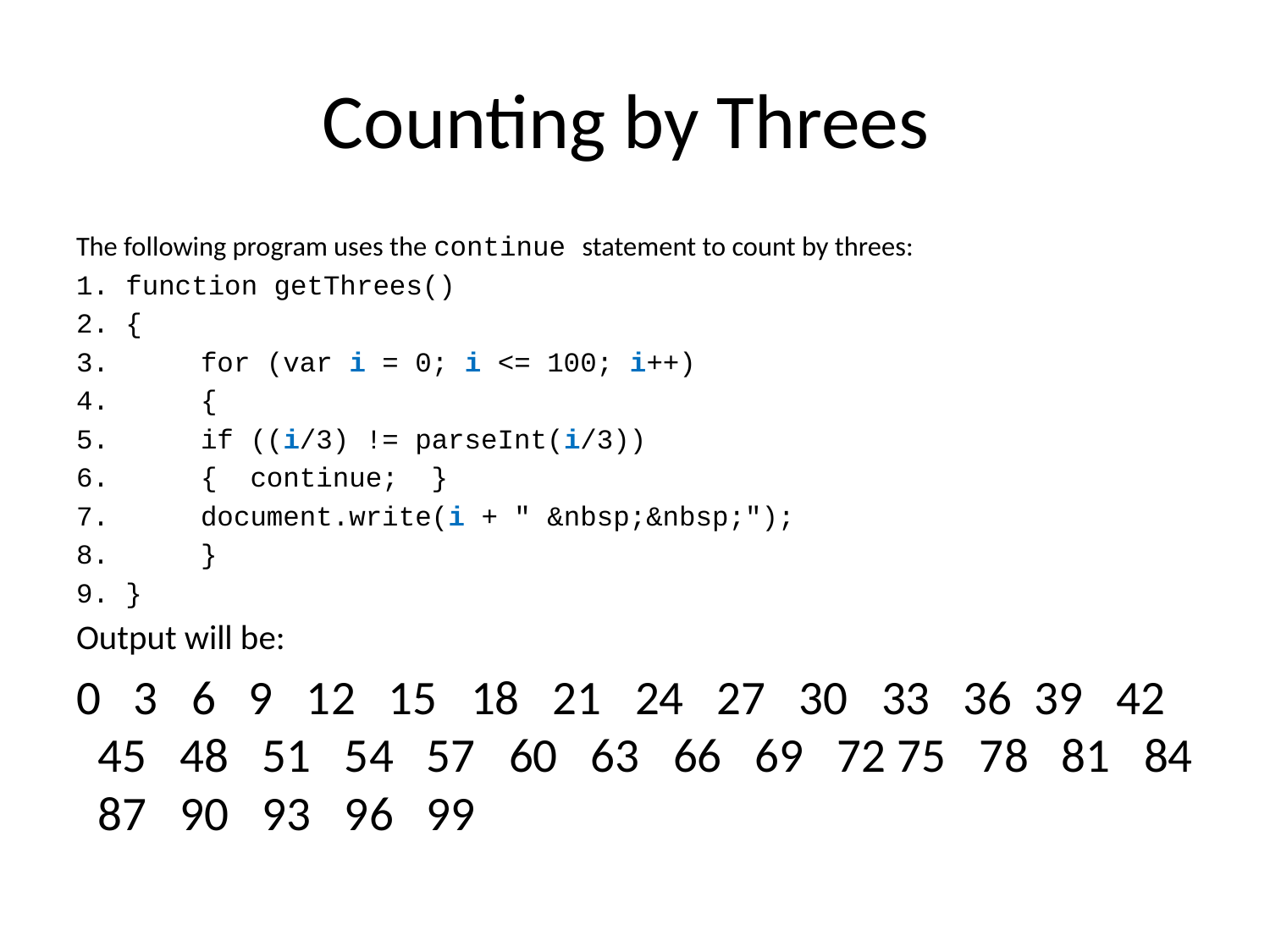

# Counting by Threes
The following program uses the continue statement to count by threes:
1. function getThrees()
2. {
3.	for (var i = 0; i <= 100; i++)
4.	{
5.		if ((i/3) != parseInt(i/3))
6.			{  continue;  }
7.		document.write(i + " &nbsp;&nbsp;");
8.	}
9. }
Output will be:
0   3   6   9   12   15   18   21   24   27   30   33   36  39   42   45   48   51   54   57   60   63   66   69   72 75   78   81   84   87   90   93   96   99